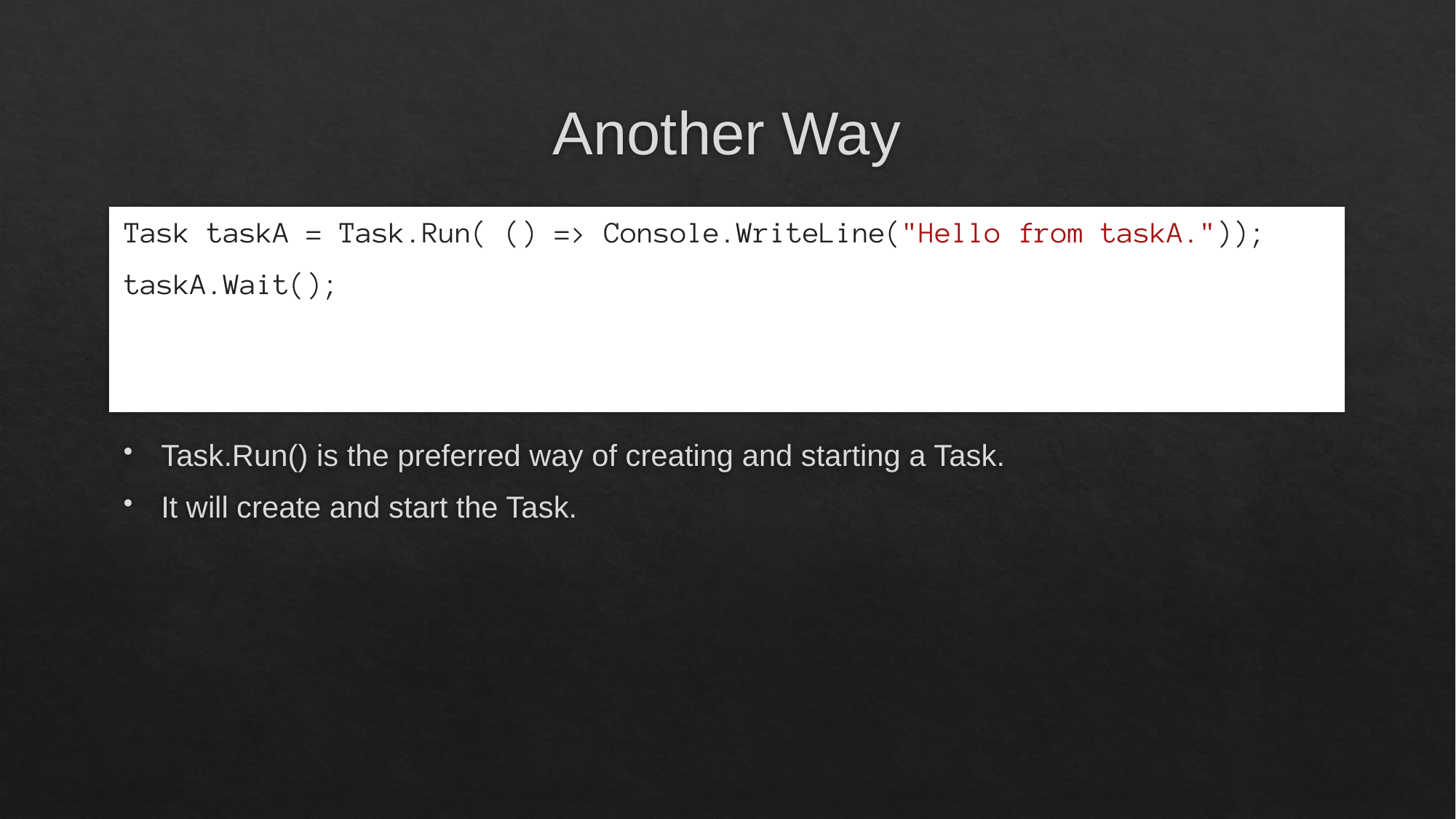

# Another Way
Task taskA = Task.Run( () => Console.WriteLine("Hello from taskA."));
taskA.Wait();

Task.Run() is the preferred way of creating and starting a Task.
It will create and start the Task.